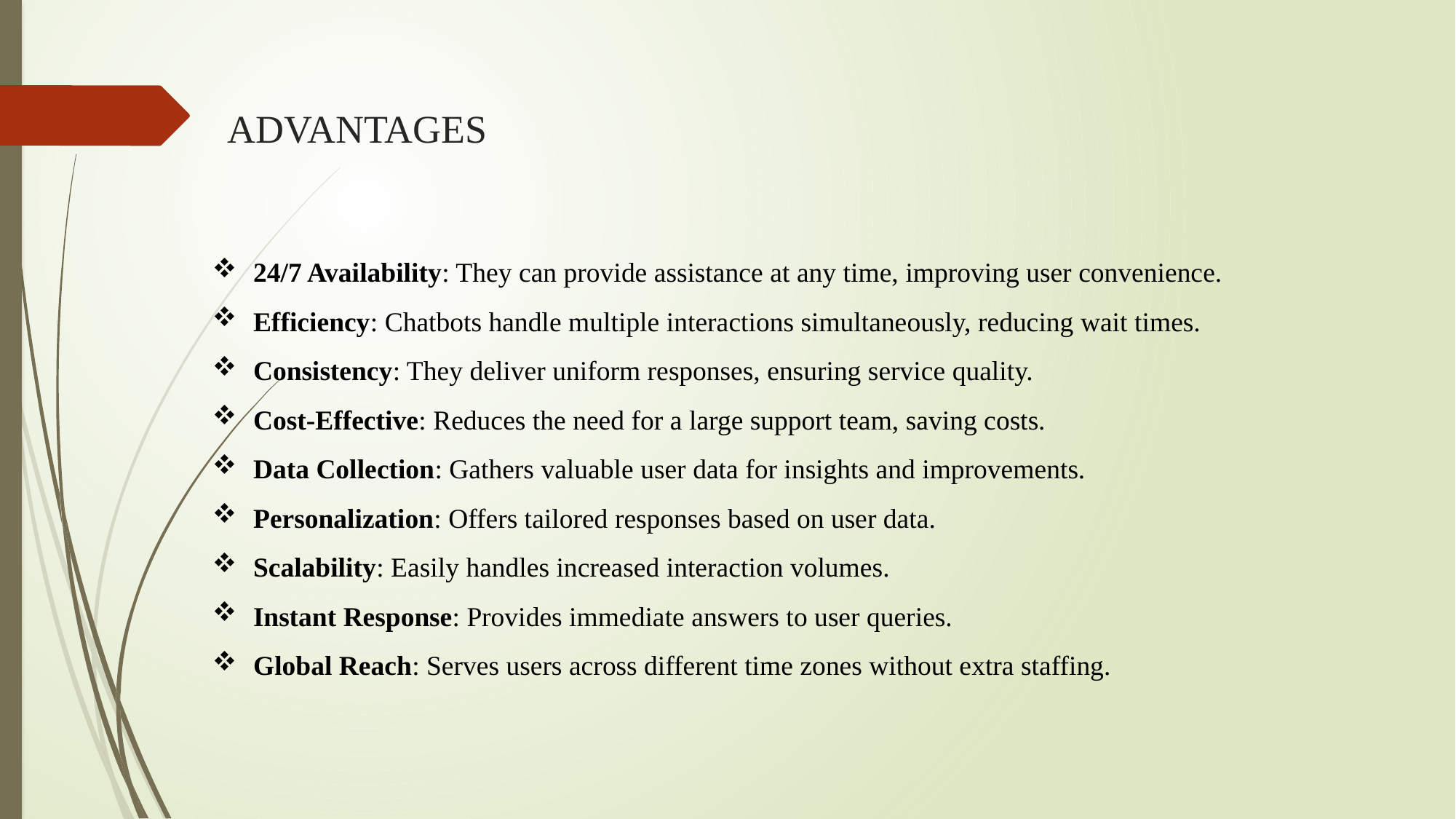

# ADVANTAGES
24/7 Availability: They can provide assistance at any time, improving user convenience.
Efficiency: Chatbots handle multiple interactions simultaneously, reducing wait times.
Consistency: They deliver uniform responses, ensuring service quality.
Cost-Effective: Reduces the need for a large support team, saving costs.
Data Collection: Gathers valuable user data for insights and improvements.
Personalization: Offers tailored responses based on user data.
Scalability: Easily handles increased interaction volumes.
Instant Response: Provides immediate answers to user queries.
Global Reach: Serves users across different time zones without extra staffing.